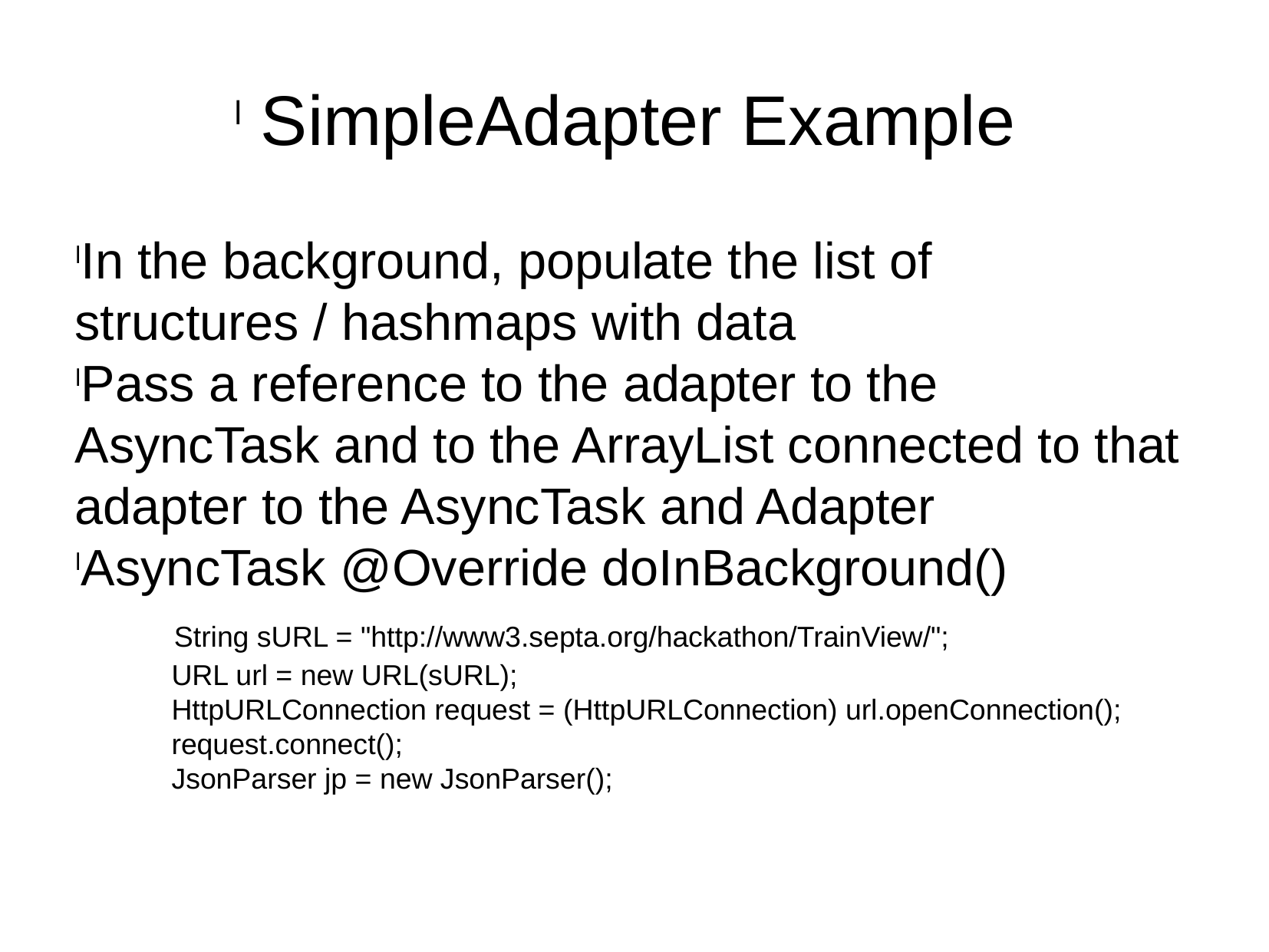

SimpleAdapter Example
In the background, populate the list of structures / hashmaps with data
Pass a reference to the adapter to the AsyncTask and to the ArrayList connected to that adapter to the AsyncTask and Adapter
AsyncTask @Override doInBackground()
       String sURL = "http://www3.septa.org/hackathon/TrainView/";
            URL url = new URL(sURL);
            HttpURLConnection request = (HttpURLConnection) url.openConnection();
            request.connect();
            JsonParser jp = new JsonParser();